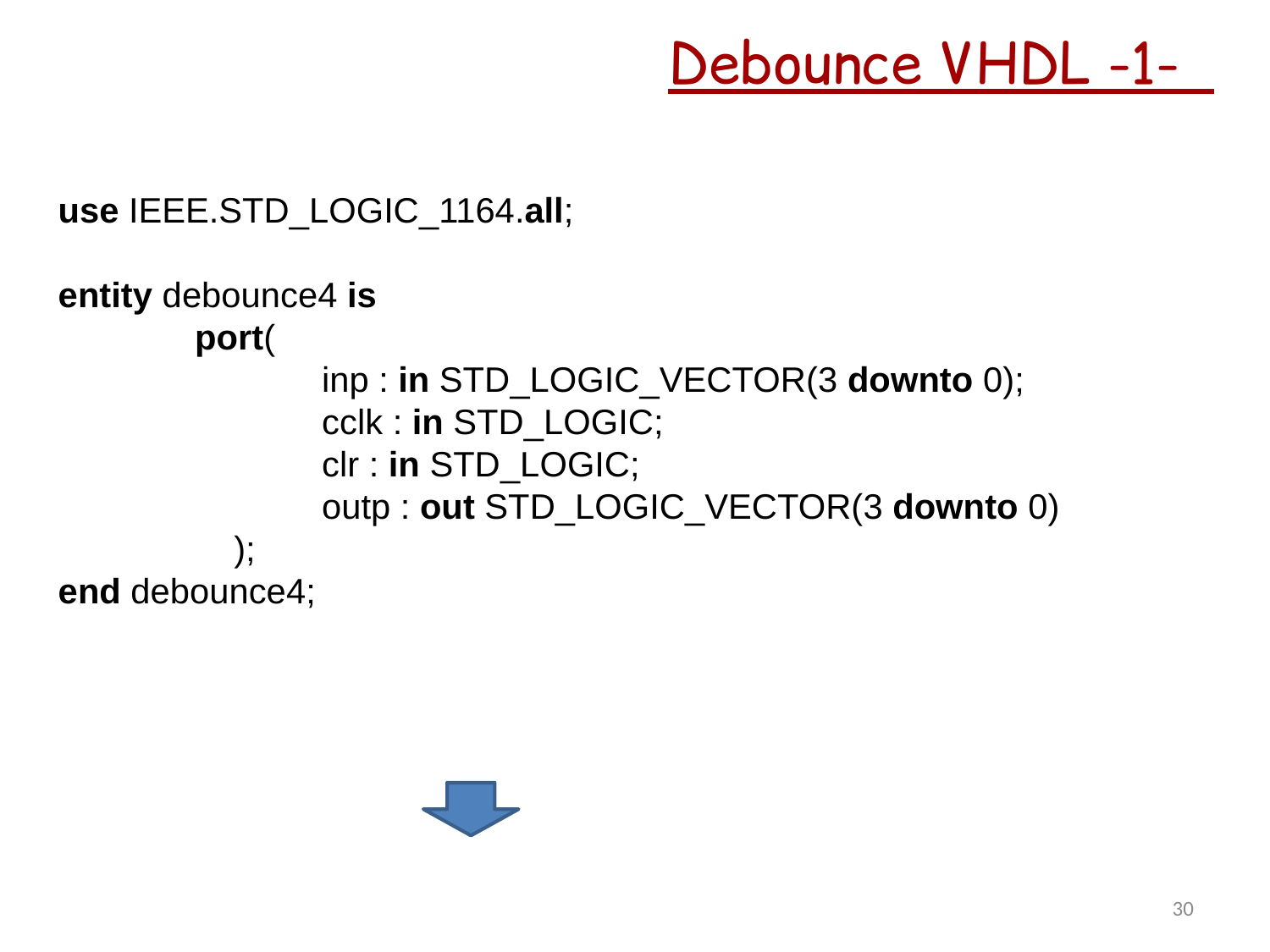

# Debounce VHDL -1-
use IEEE.STD_LOGIC_1164.all;

entity debounce4 is
	 port(
		 inp : in STD_LOGIC_VECTOR(3 downto 0);
		 cclk : in STD_LOGIC;
		 clr : in STD_LOGIC;
		 outp : out STD_LOGIC_VECTOR(3 downto 0)
	     );
end debounce4;

30